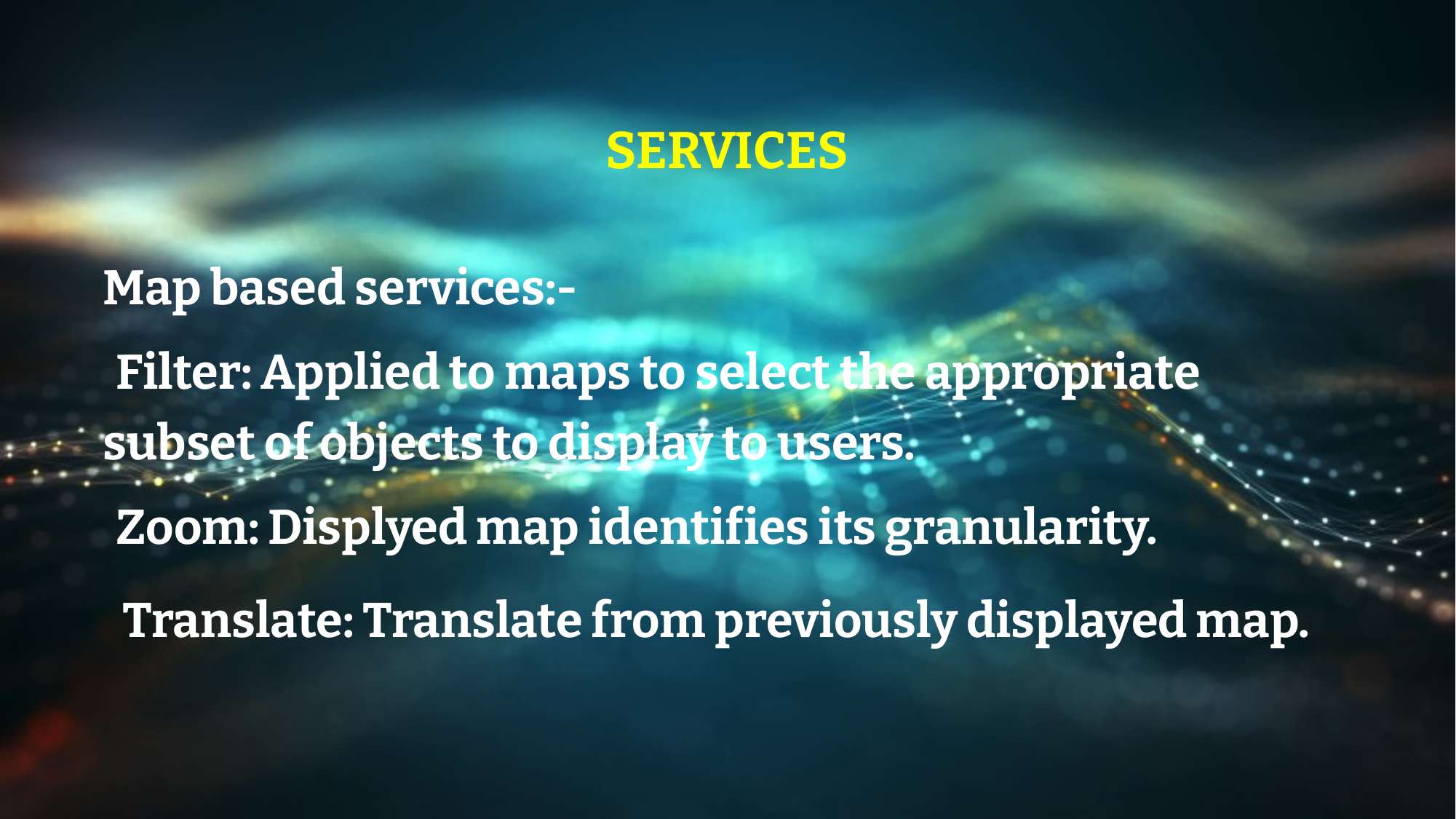

# services
Map based services:-
   Filter: Applied to maps to select the appropriate subset of objects to display to users.
   Zoom: Displyed map identifies its granularity.
  Translate: Translate from previously displayed map.